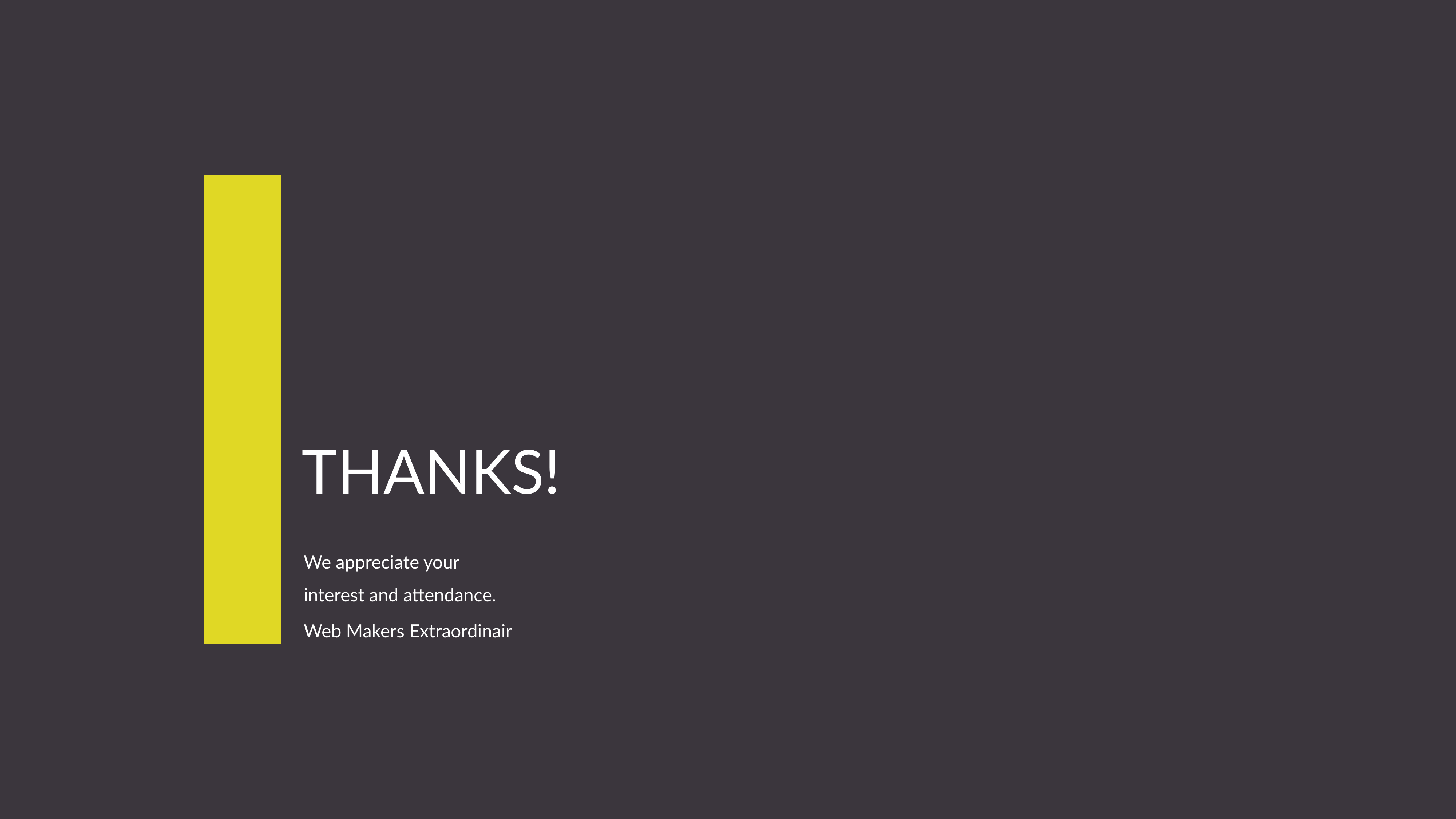

THANKS!
We appreciate your interest and attendance.
Web Makers Extraordinair